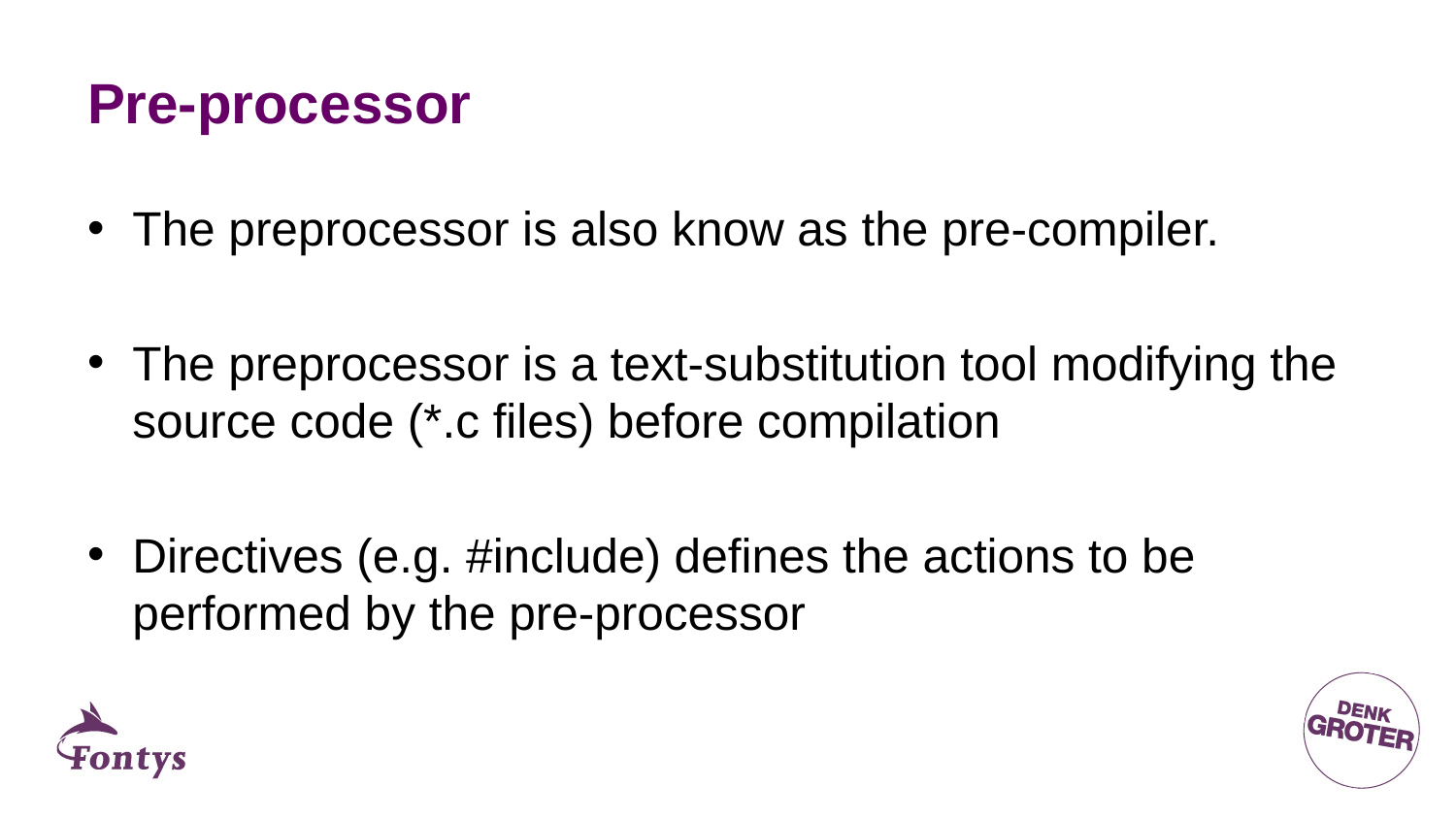

# Pre-processor
The preprocessor is also know as the pre-compiler.

The preprocessor is a text-substitution tool modifying the source code (*.c files) before compilation

Directives (e.g. #include) defines the actions to be performed by the pre-processor